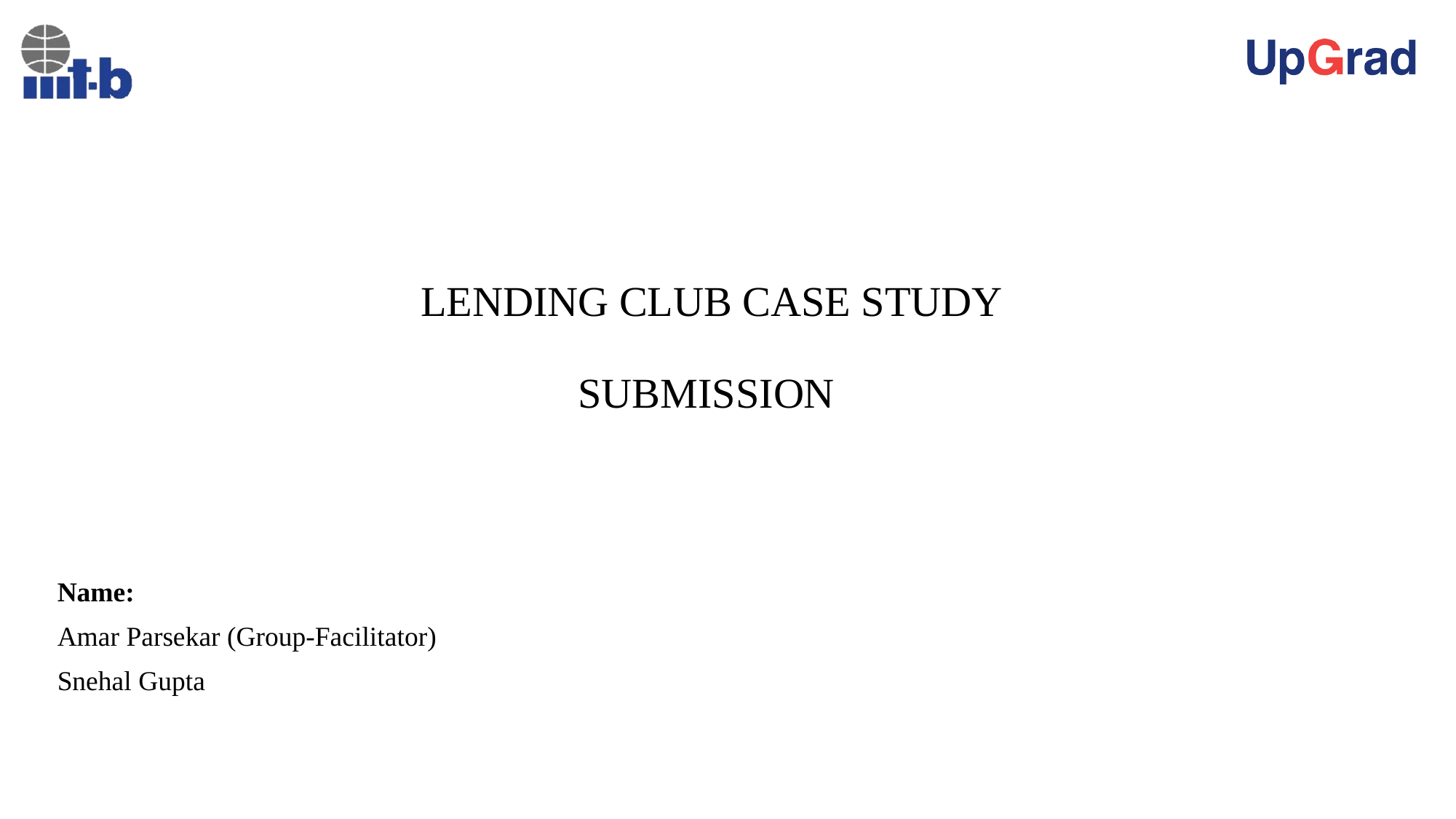

# LENDING CLUB CASE STUDY SUBMISSION
Name:
Amar Parsekar (Group-Facilitator)
Snehal Gupta